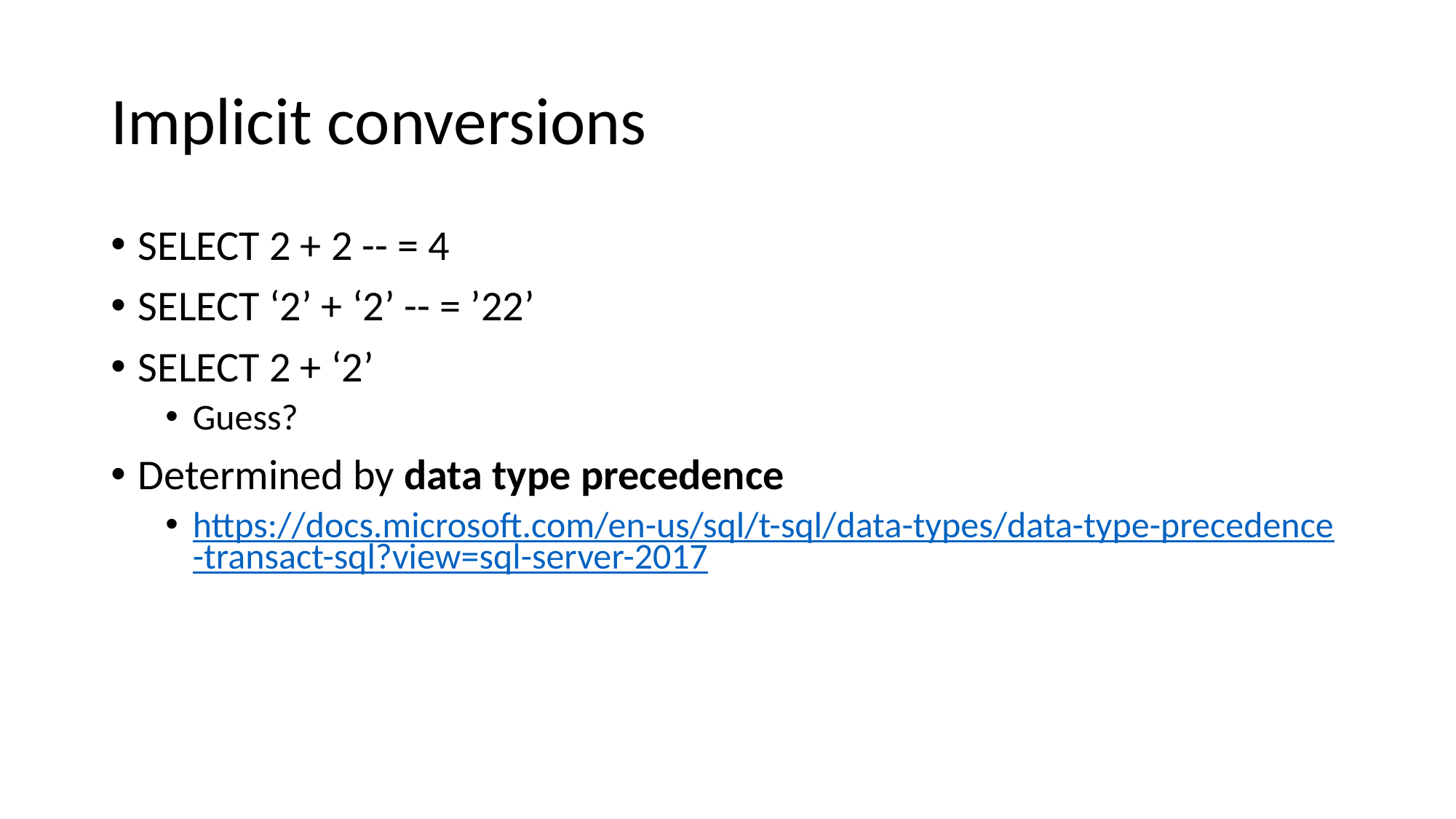

# Implicit conversions
SELECT 2 + 2 -- = 4
SELECT ‘2’ + ‘2’ -- = ’22’
SELECT 2 + ‘2’
Guess?
Determined by data type precedence
https://docs.microsoft.com/en-us/sql/t-sql/data-types/data-type-precedence-transact-sql?view=sql-server-2017